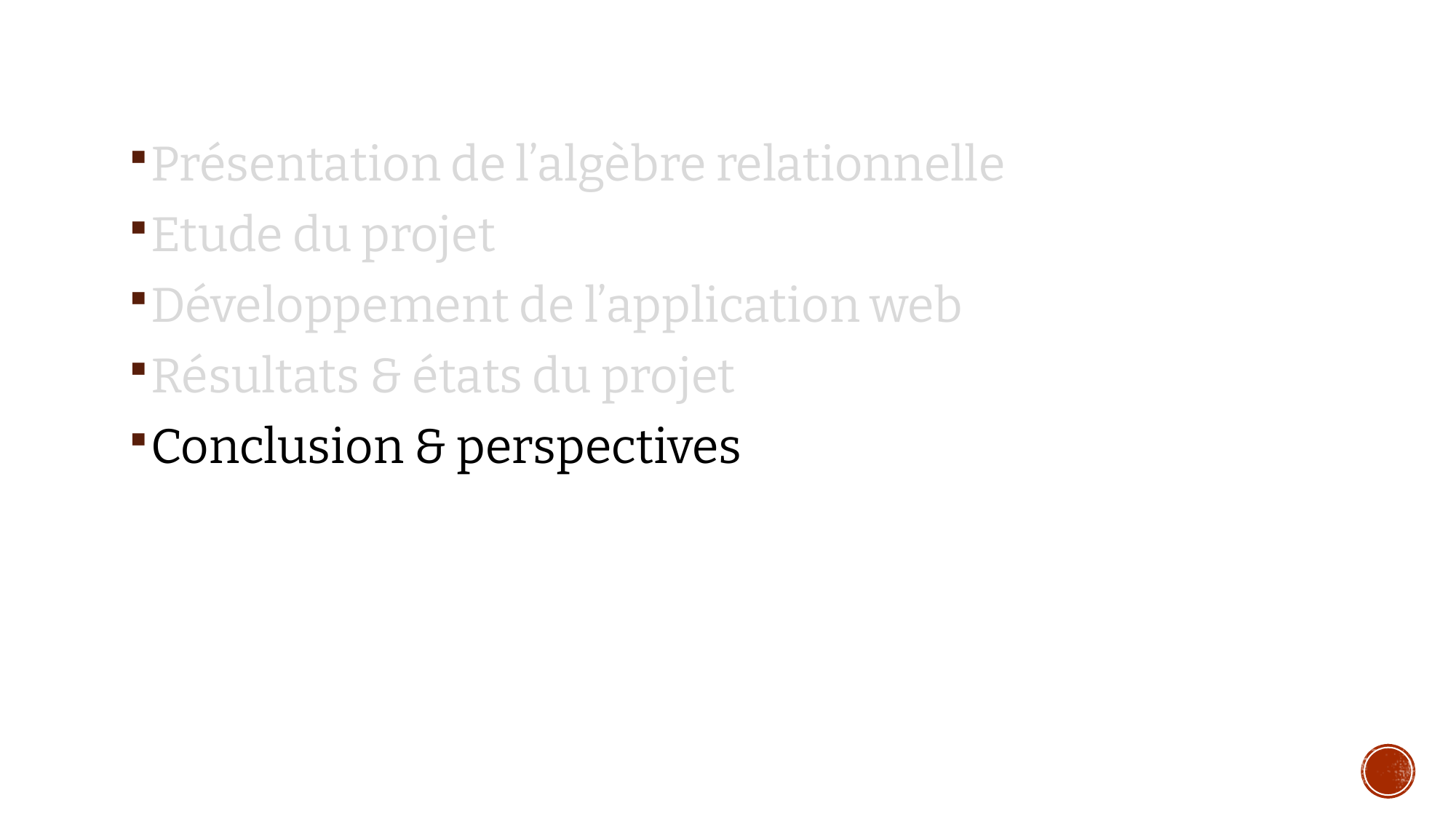

Présentation de l’algèbre relationnelle
Etude du projet
Développement de l’application web
Résultats & états du projet
Conclusion & perspectives